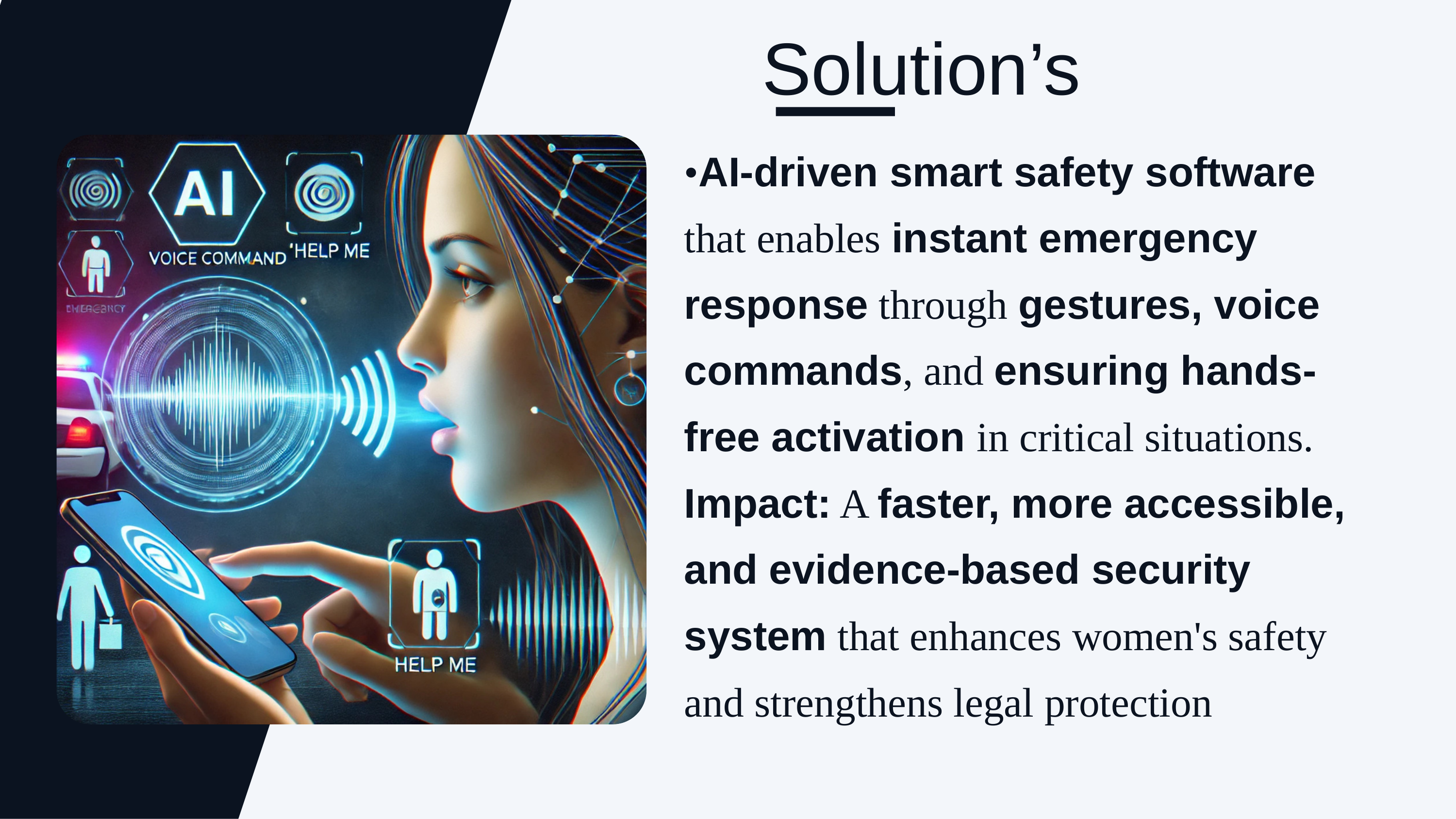

Solution’s

•AI-driven smart safety software that enables instant emergency response through gestures, voice commands, and ensuring hands-free activation in critical situations.
Impact: A faster, more accessible, and evidence-based security system that enhances women's safety and strengthens legal protection